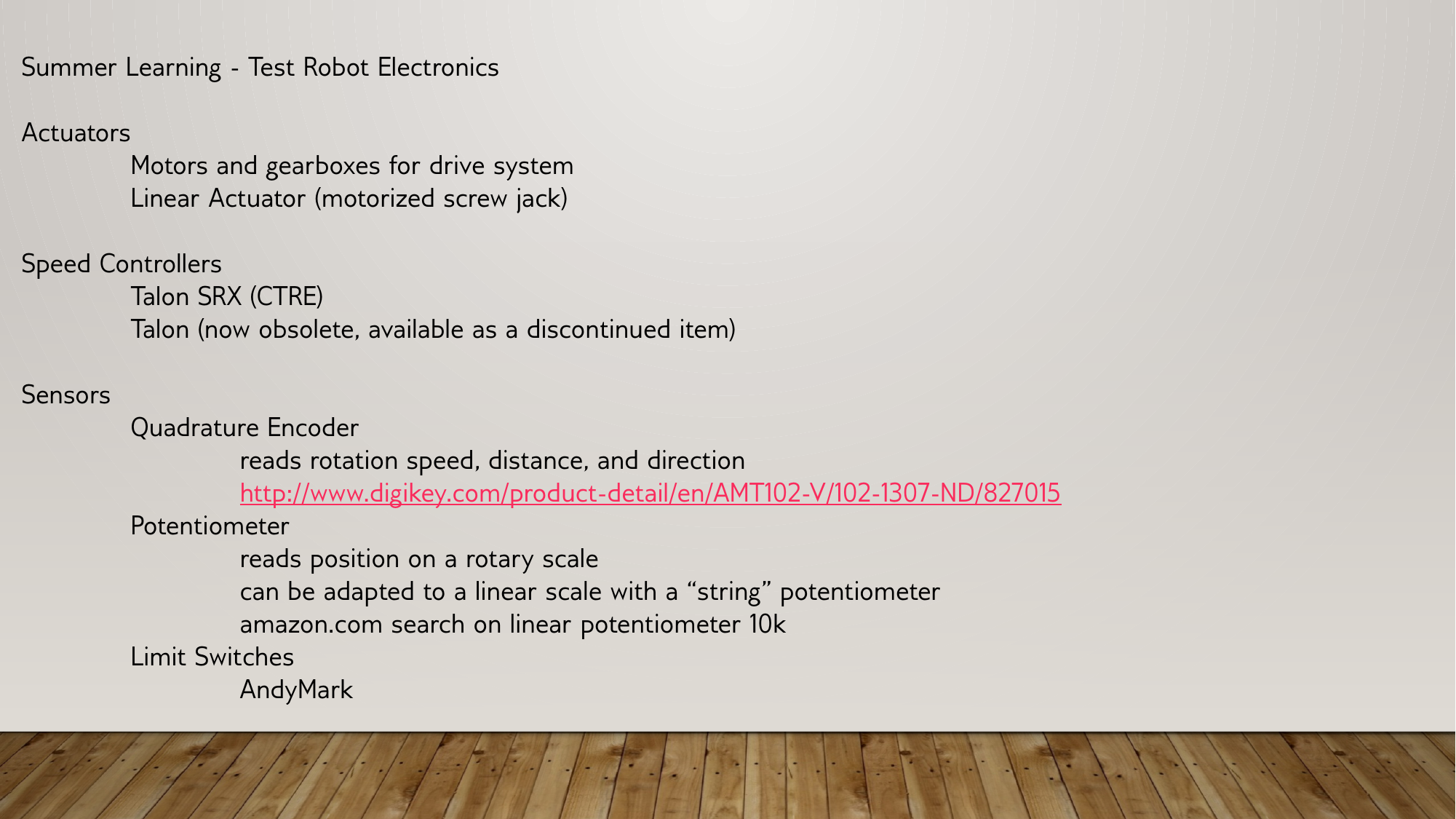

Summer Learning - Test Robot Electronics

Actuators
	Motors and gearboxes for drive system
	Linear Actuator (motorized screw jack)

Speed Controllers
	Talon SRX (CTRE)
	Talon (now obsolete, available as a discontinued item)

Sensors
	Quadrature Encoder
		reads rotation speed, distance, and direction
		http://www.digikey.com/product-detail/en/AMT102-V/102-1307-ND/827015
	Potentiometer
		reads position on a rotary scale
		can be adapted to a linear scale with a “string” potentiometer
		amazon.com search on linear potentiometer 10k
	Limit Switches
		AndyMark